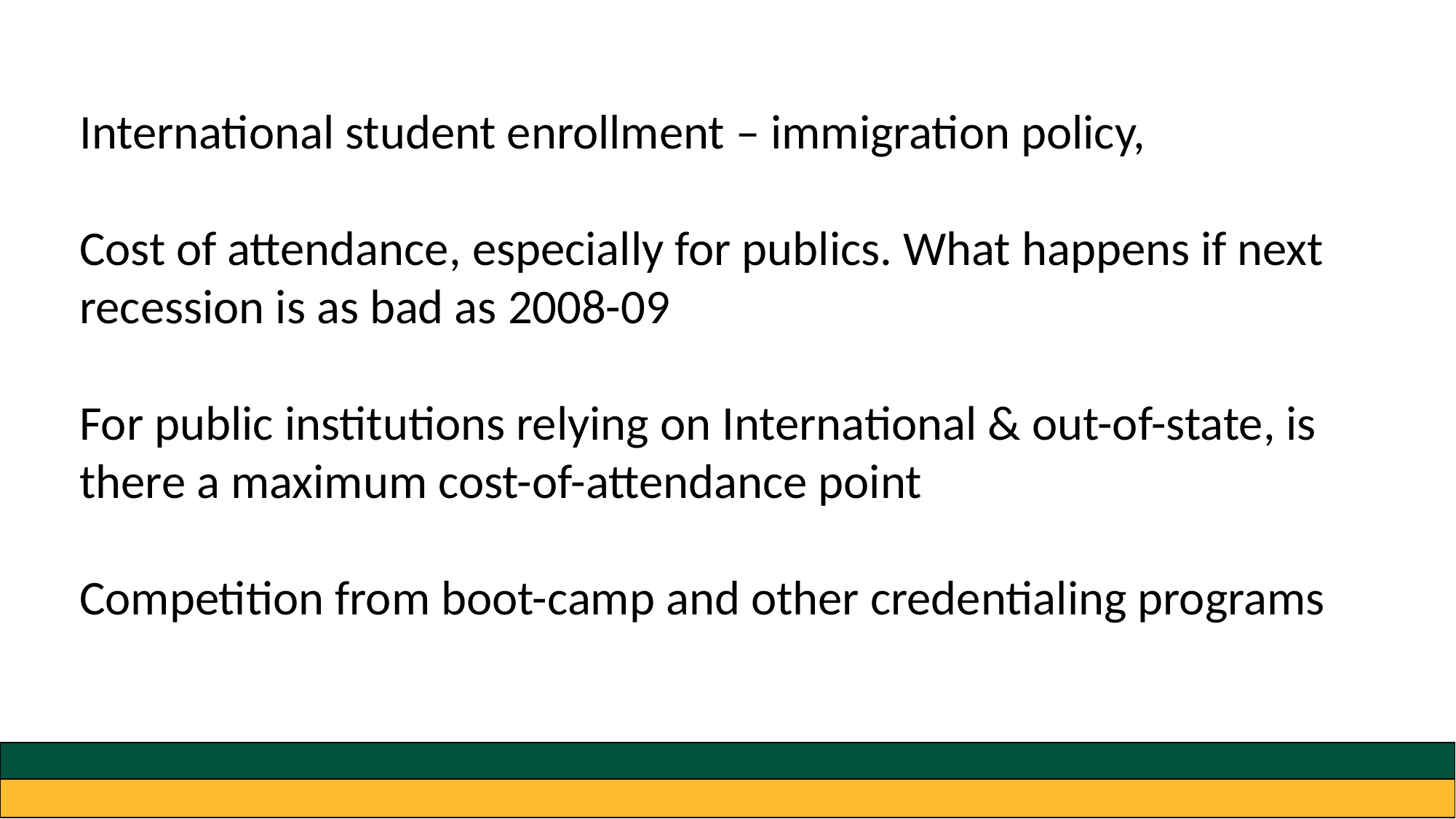

International student enrollment – immigration policy,

Cost of attendance, especially for publics. What happens if next recession is as bad as 2008-09

For public institutions relying on International & out-of-state, is there a maximum cost-of-attendance point

Competition from boot-camp and other credentialing programs
#